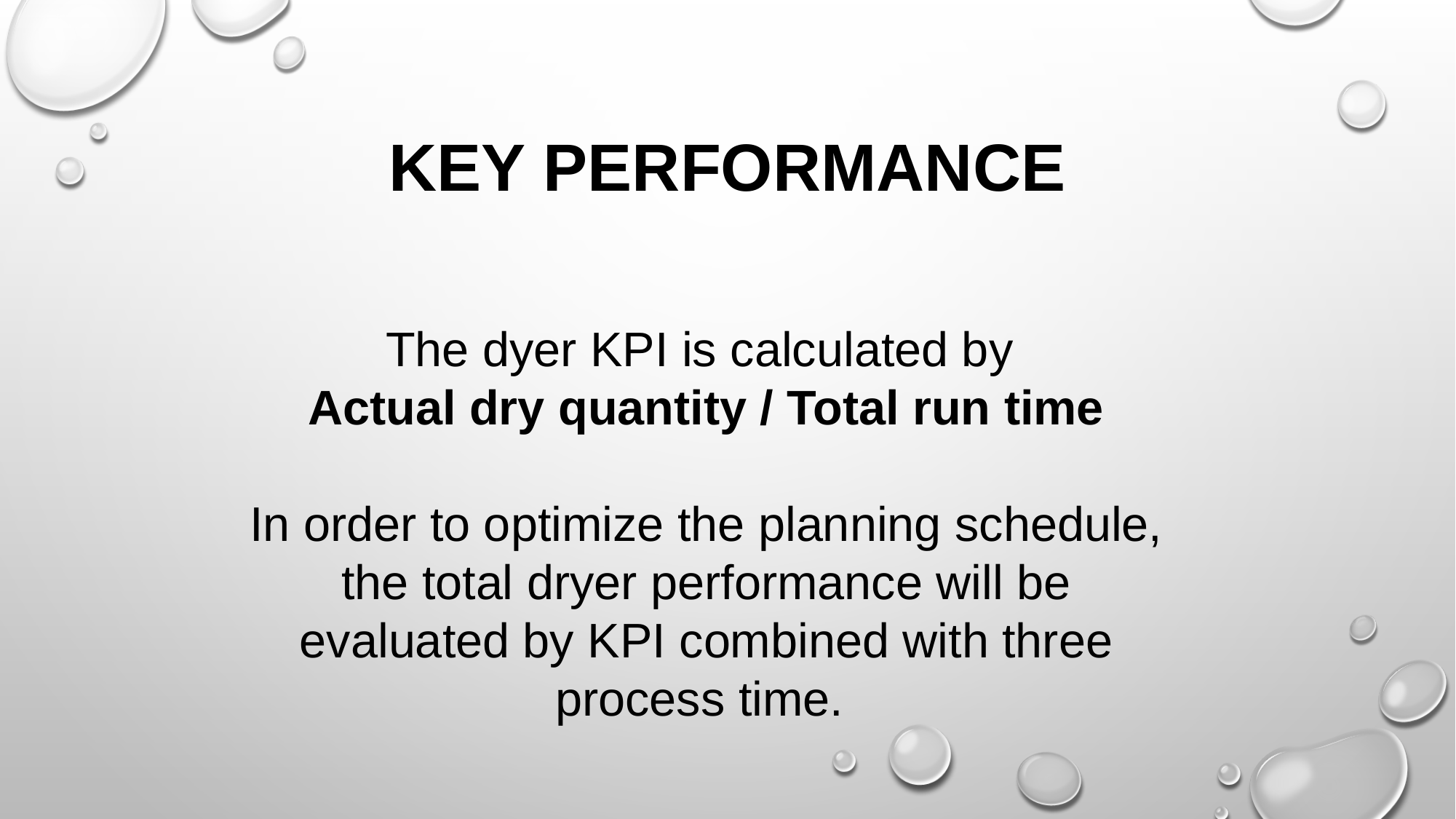

# Key performance
The dyer KPI is calculated by
Actual dry quantity / Total run time

In order to optimize the planning schedule, the total dryer performance will be evaluated by KPI combined with three process time.